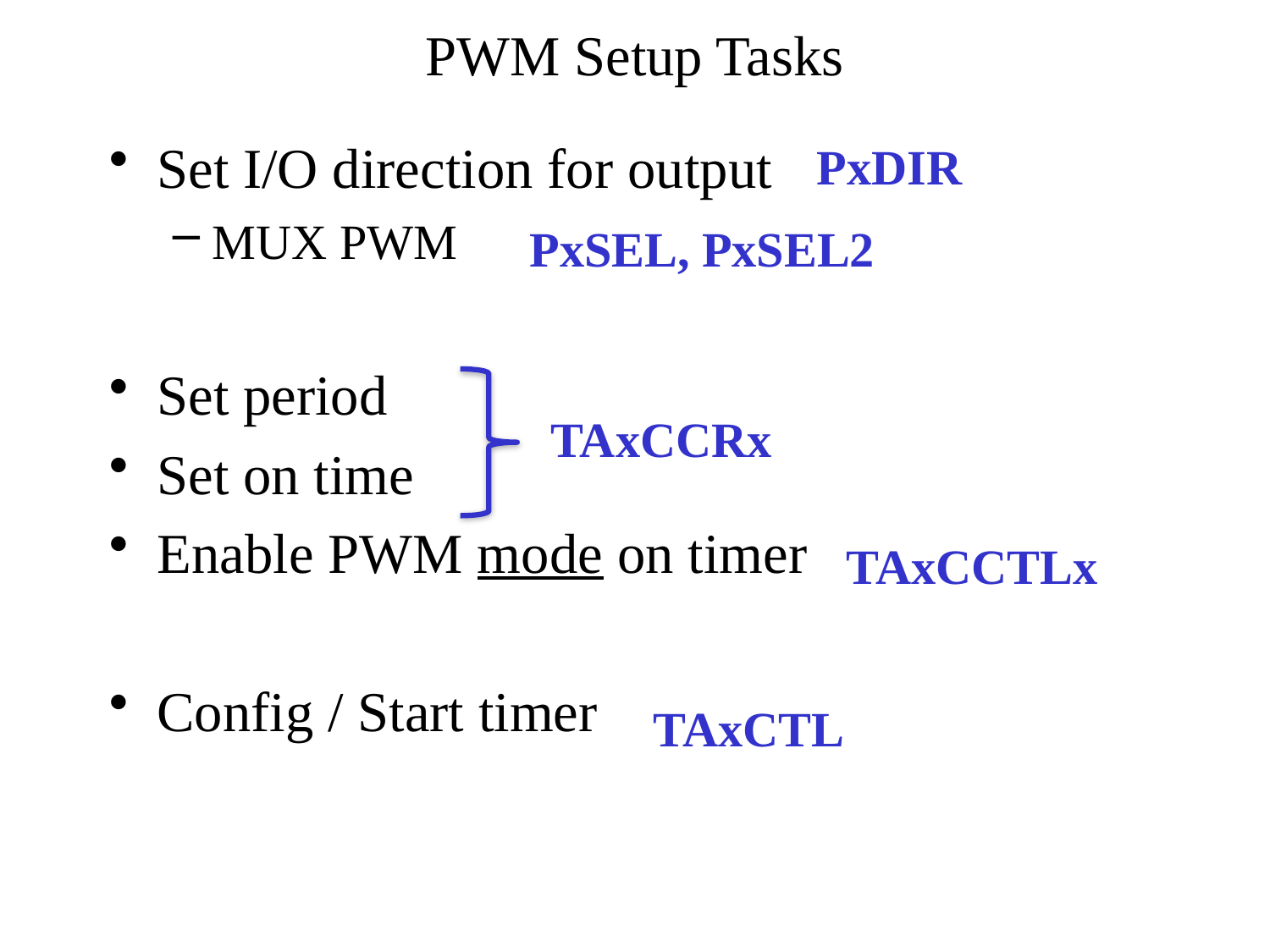

# PWM Setup Tasks
Set I/O direction for output
MUX PWM

Set period
Set on time
Enable PWM mode on timer

Config / Start timer
PxDIR
PxSEL, PxSEL2

TAxCCRx
TAxCCTLx
TAxCTL